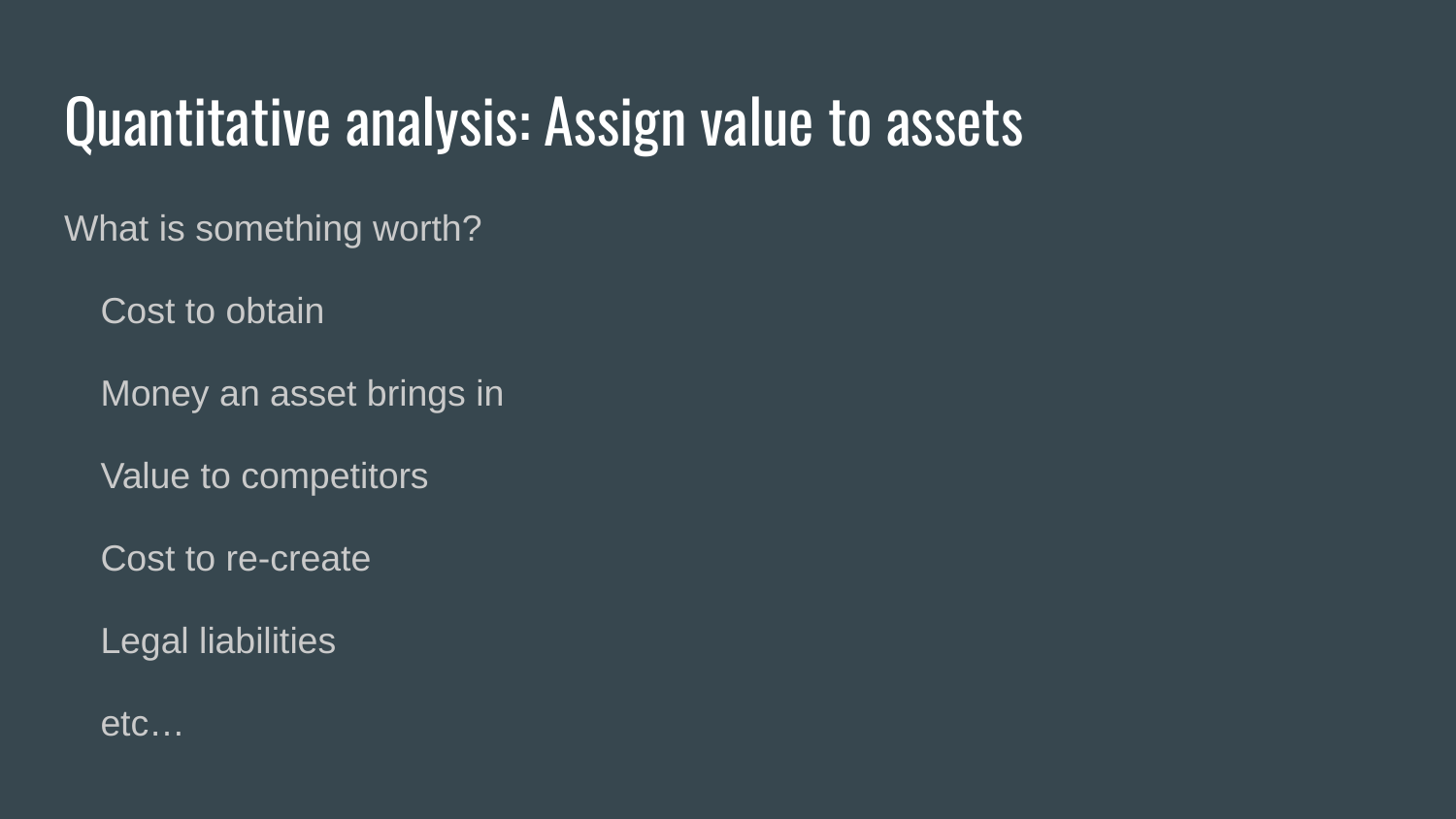

# Quantitative analysis: Assign value to assets​
What is something worth?​
Cost to obtain​
Money an asset brings in​
Value to competitors​
Cost to re-create​
Legal liabilities ​
etc…​
​
At the end of step one we must be able to assign a value to each asset.​
​